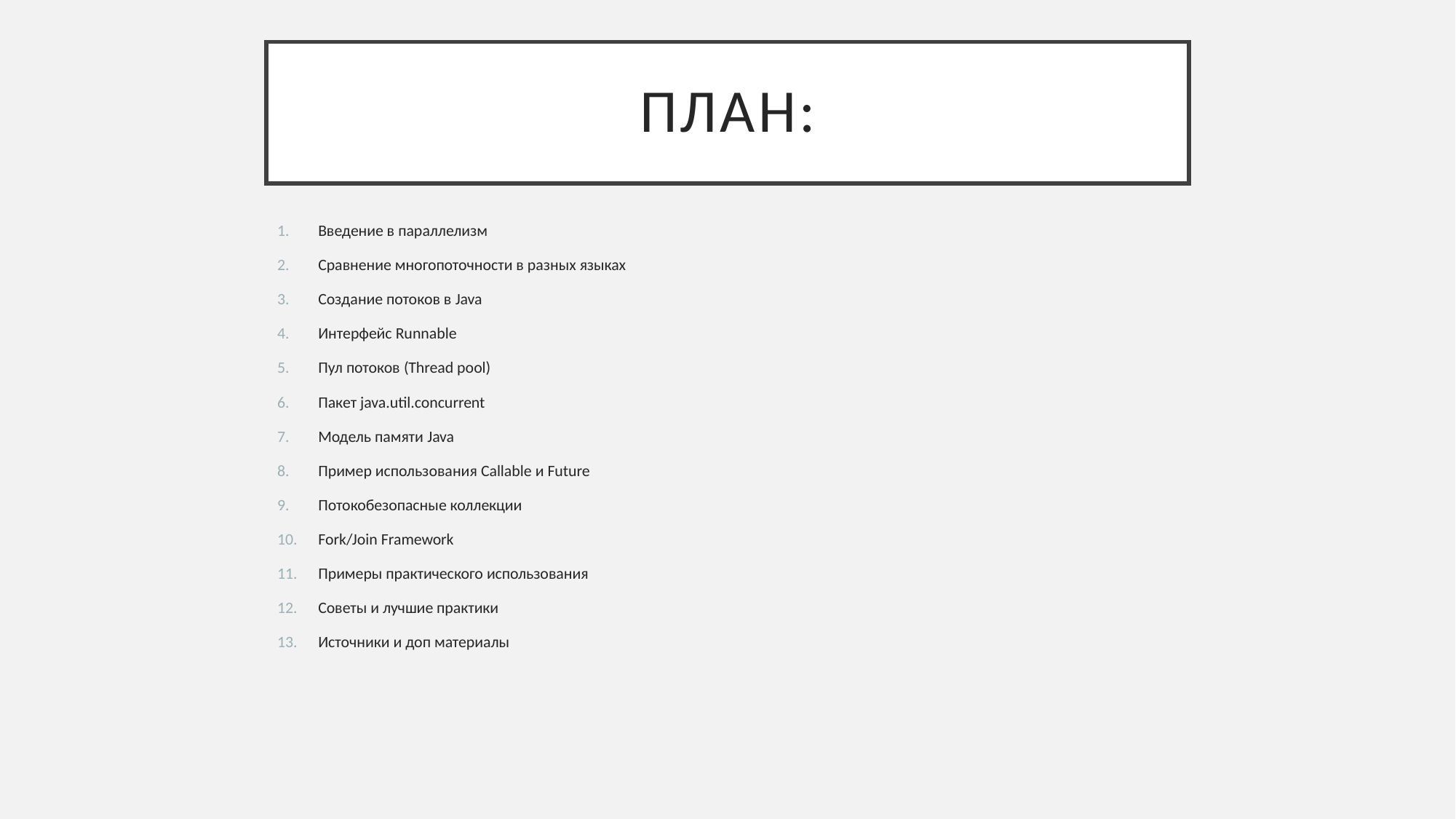

# План:
Введение в параллелизм
Сравнение многопоточности в разных языках
Создание потоков в Java
Интерфейс Runnable
Пул потоков (Thread pool)
Пакет java.util.concurrent
Модель памяти Java
Пример использования Callable и Future
Потокобезопасные коллекции
Fork/Join Framework
Примеры практического использования
Советы и лучшие практики
Источники и доп материалы